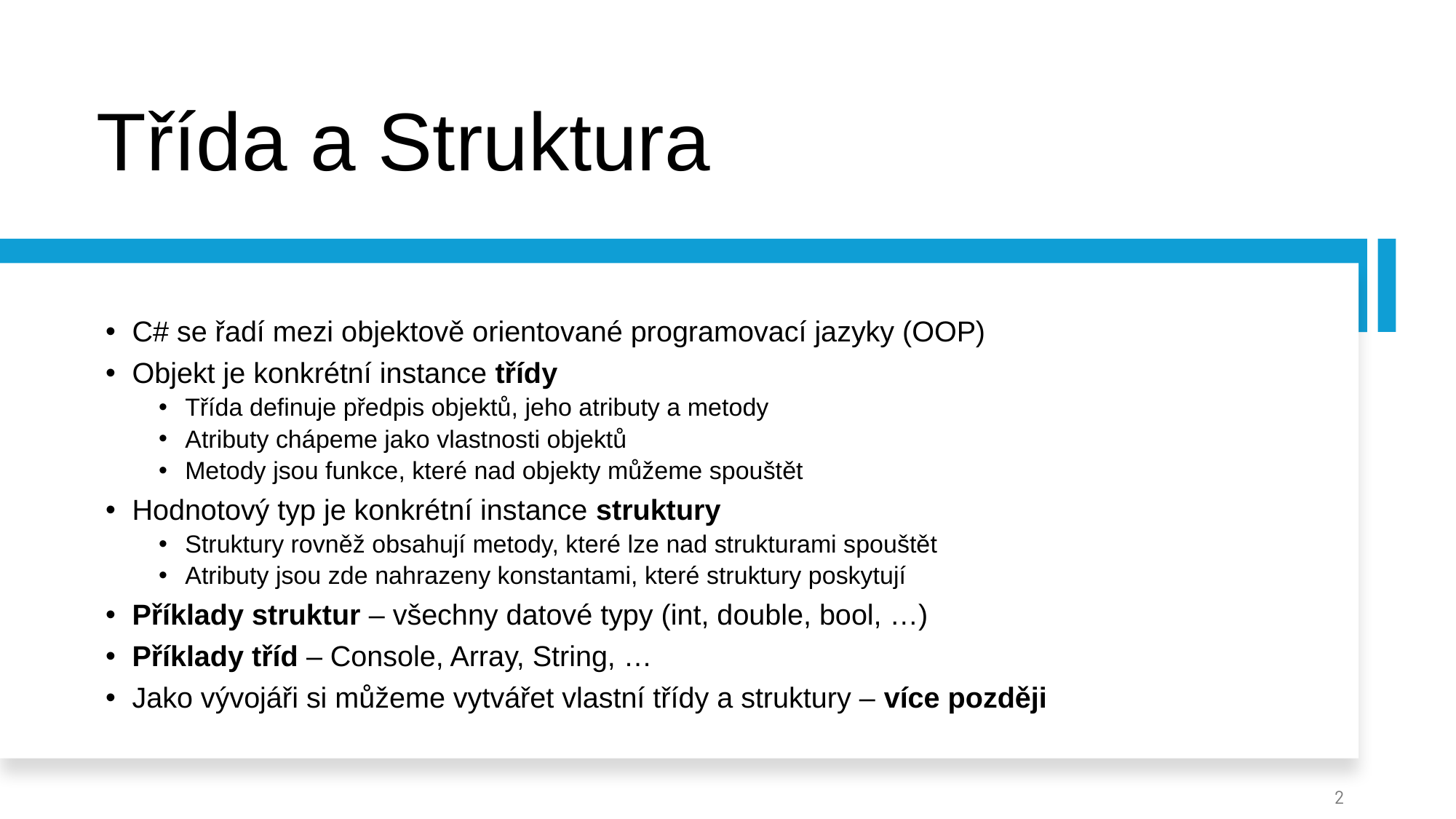

# Třída a Struktura

C# se řadí mezi objektově orientované programovací jazyky (OOP)
Objekt je konkrétní instance třídy
Třída definuje předpis objektů, jeho atributy a metody
Atributy chápeme jako vlastnosti objektů
Metody jsou funkce, které nad objekty můžeme spouštět
Hodnotový typ je konkrétní instance struktury
Struktury rovněž obsahují metody, které lze nad strukturami spouštět
Atributy jsou zde nahrazeny konstantami, které struktury poskytují
Příklady struktur – všechny datové typy (int, double, bool, …)
Příklady tříd – Console, Array, String, …
Jako vývojáři si můžeme vytvářet vlastní třídy a struktury – více později
2